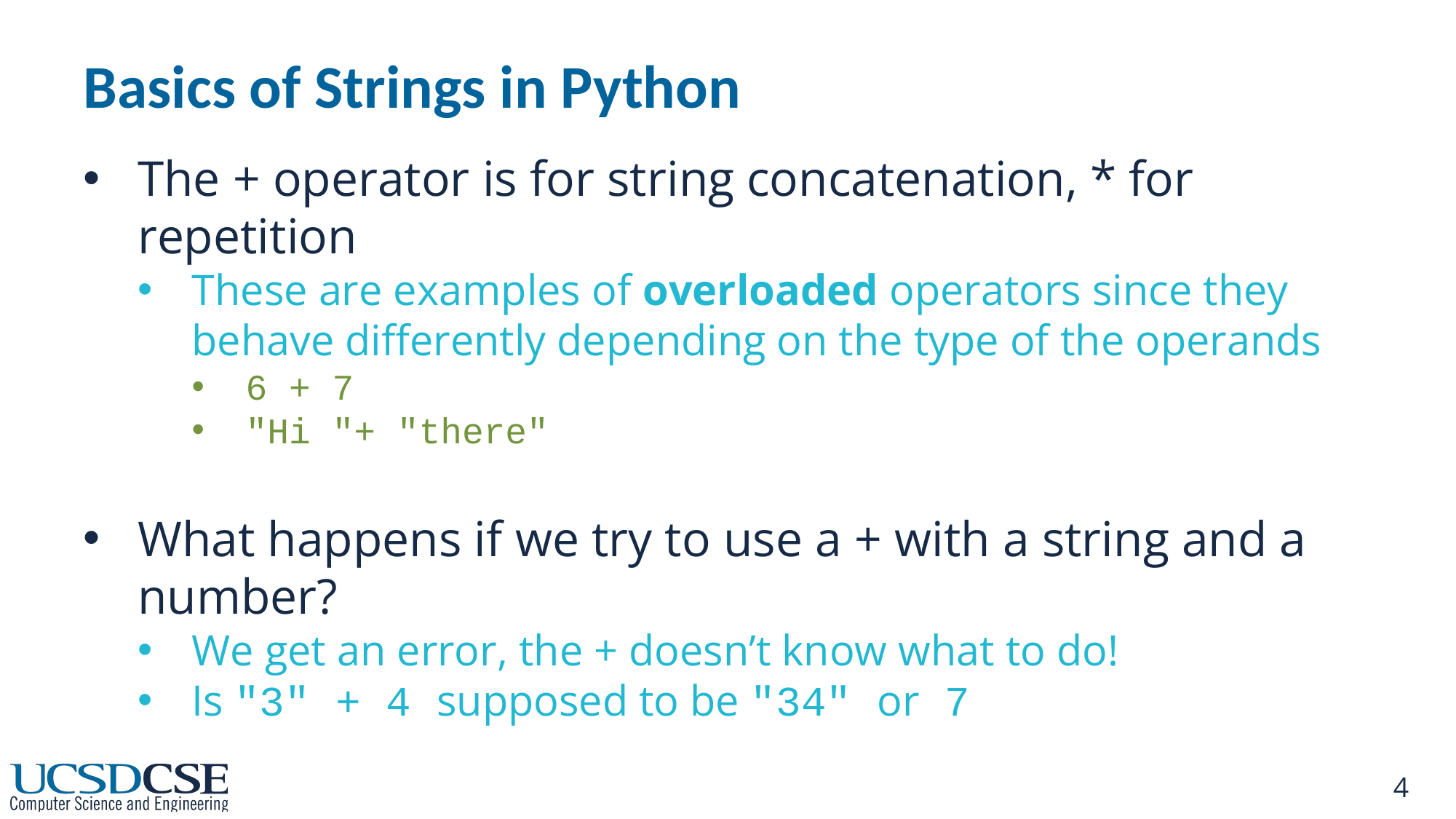

# Basics of Strings in Python
The + operator is for string concatenation, * for repetition
These are examples of overloaded operators since they behave differently depending on the type of the operands
6 + 7
"Hi "+ "there"

What happens if we try to use a + with a string and a number?
We get an error, the + doesn’t know what to do!
Is "3" + 4 supposed to be "34" or 7